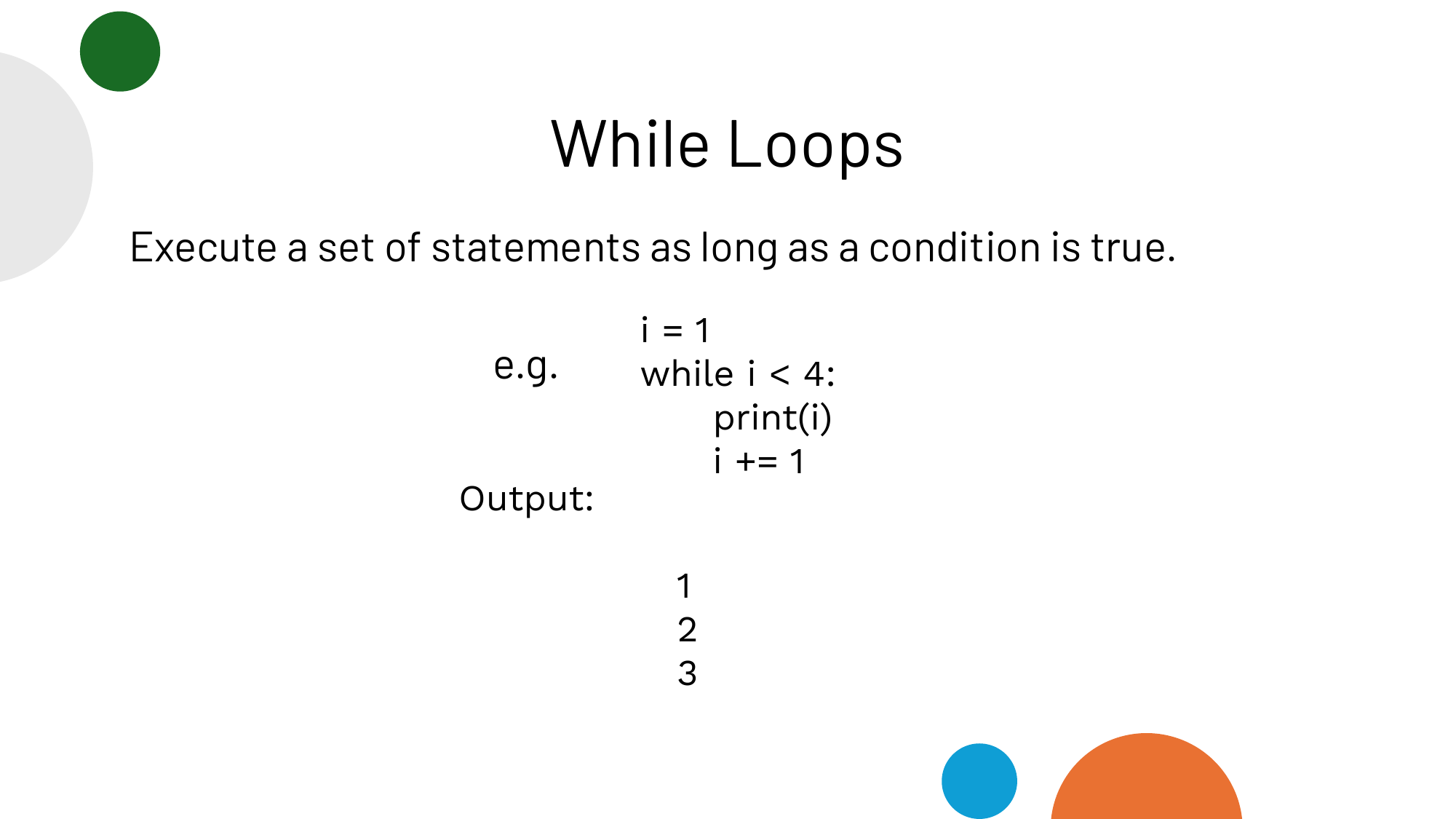

# While Loops
Execute a set of statements as long as a condition is true.

e.g.
i = 1
while i < 4:
print(i)
i += 1

Output:

1
2
3